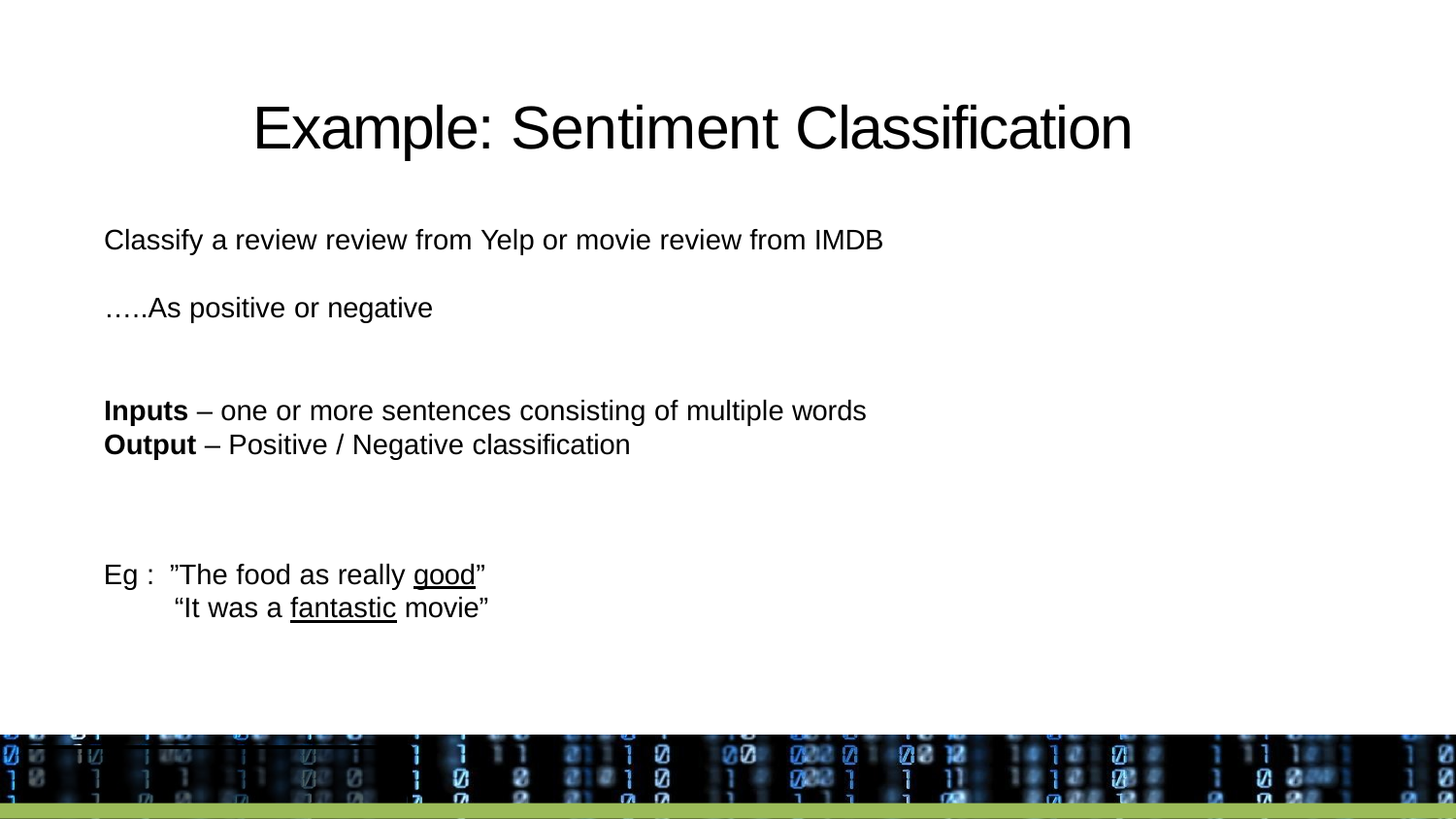

# Example: Sentiment Classification
Classify a review review from Yelp or movie review from IMDB

…..As positive or negative

Inputs – one or more sentences consisting of multiple words
Output – Positive / Negative classification
Eg : ”The food as really good” “It was a fantastic movie”